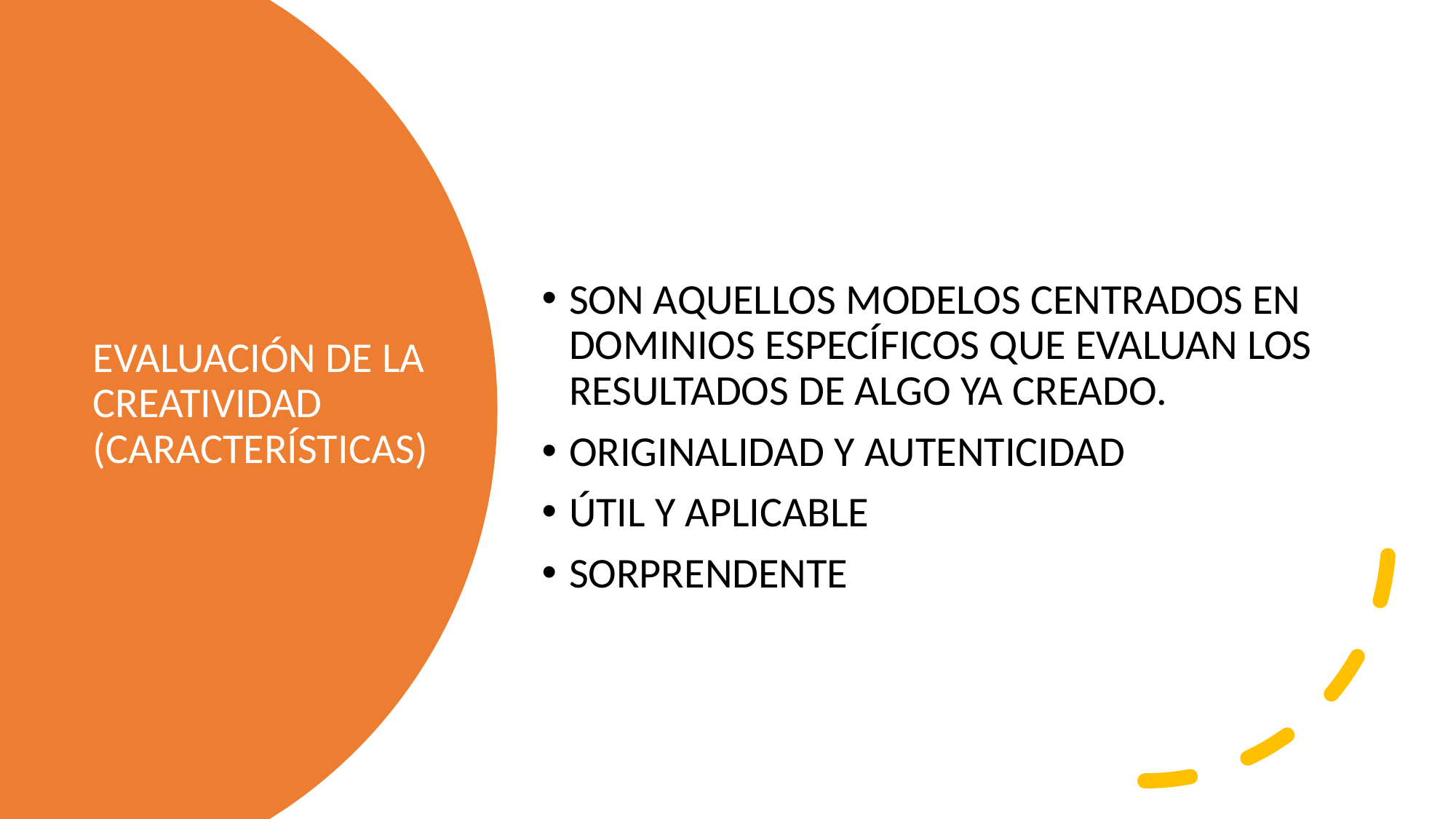

SON AQUELLOS MODELOS CENTRADOS EN DOMINIOS ESPECÍFICOS QUE EVALUAN LOS RESULTADOS DE ALGO YA CREADO.
ORIGINALIDAD Y AUTENTICIDAD
ÚTIL Y APLICABLE
SORPRENDENTE
# EVALUACIÓN DE LA CREATIVIDAD (CARACTERÍSTICAS)